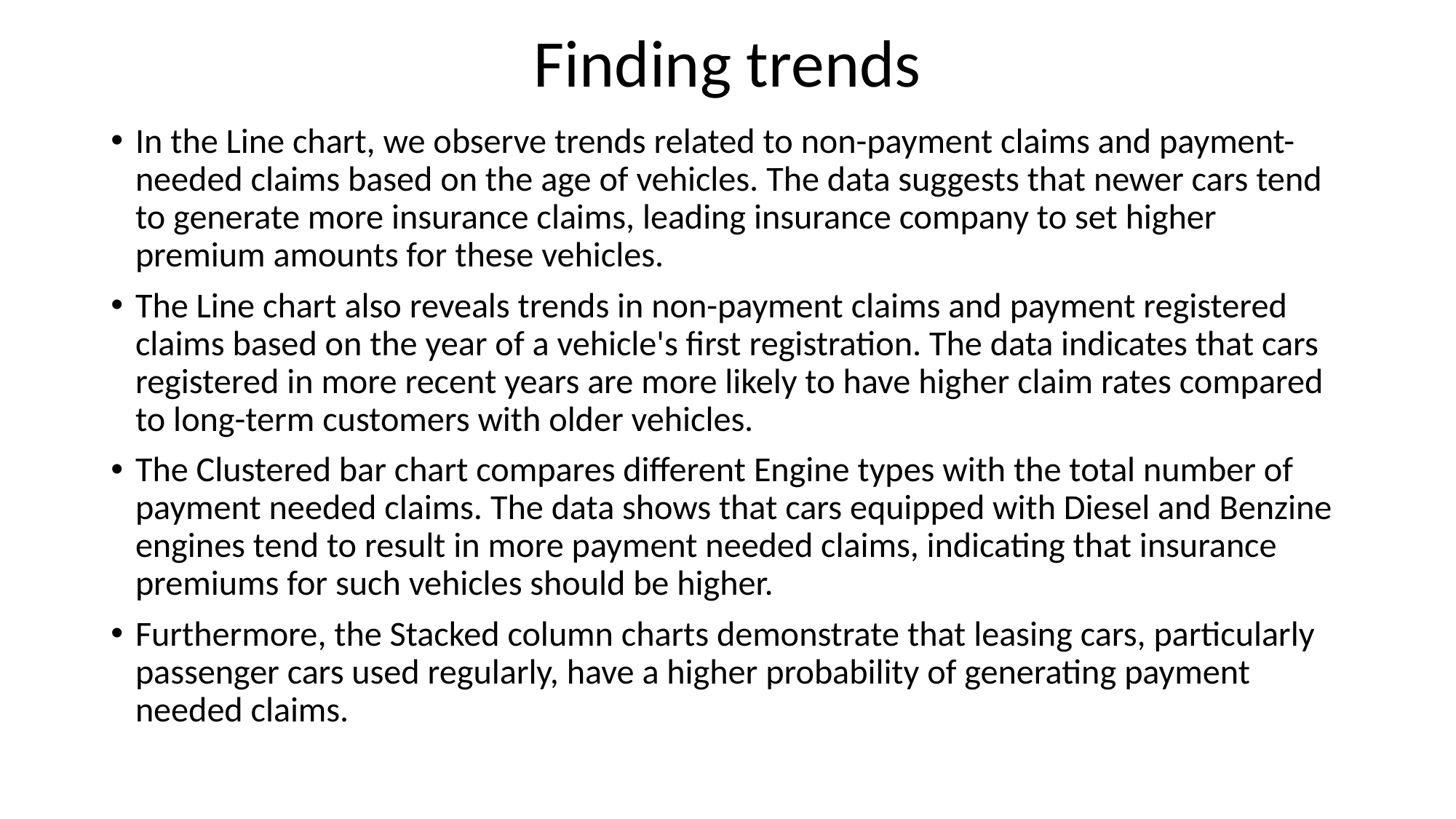

# Finding trends
In the Line chart, we observe trends related to non-payment claims and payment-needed claims based on the age of vehicles. The data suggests that newer cars tend to generate more insurance claims, leading insurance company to set higher premium amounts for these vehicles.
The Line chart also reveals trends in non-payment claims and payment registered claims based on the year of a vehicle's first registration. The data indicates that cars registered in more recent years are more likely to have higher claim rates compared to long-term customers with older vehicles.
The Clustered bar chart compares different Engine types with the total number of payment needed claims. The data shows that cars equipped with Diesel and Benzine engines tend to result in more payment needed claims, indicating that insurance premiums for such vehicles should be higher.
Furthermore, the Stacked column charts demonstrate that leasing cars, particularly passenger cars used regularly, have a higher probability of generating payment needed claims.